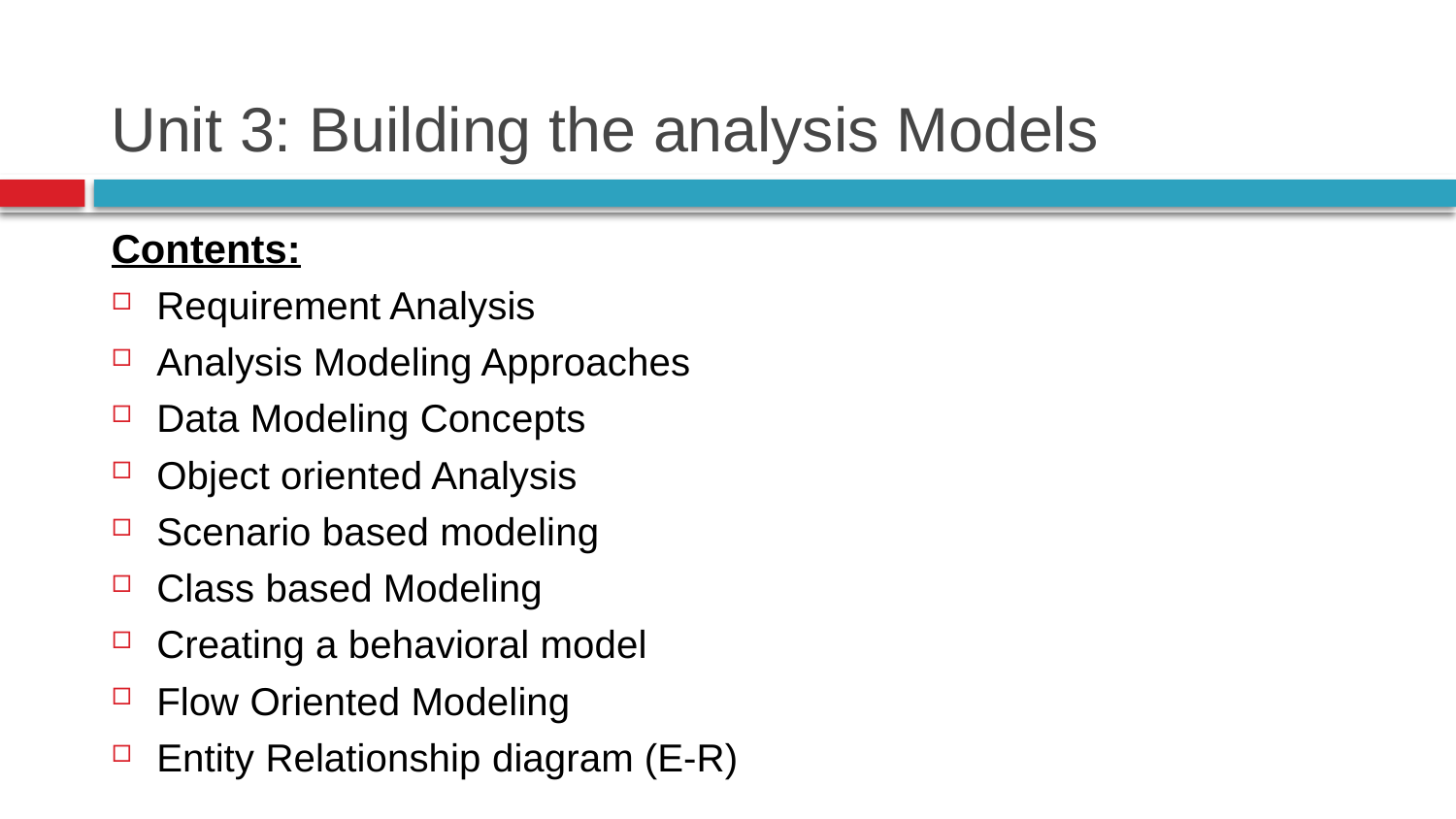

# Unit 3: Building the analysis Models
Contents:
Requirement Analysis
Analysis Modeling Approaches
Data Modeling Concepts
Object oriented Analysis
Scenario based modeling
Class based Modeling
Creating a behavioral model
Flow Oriented Modeling
Entity Relationship diagram (E-R)